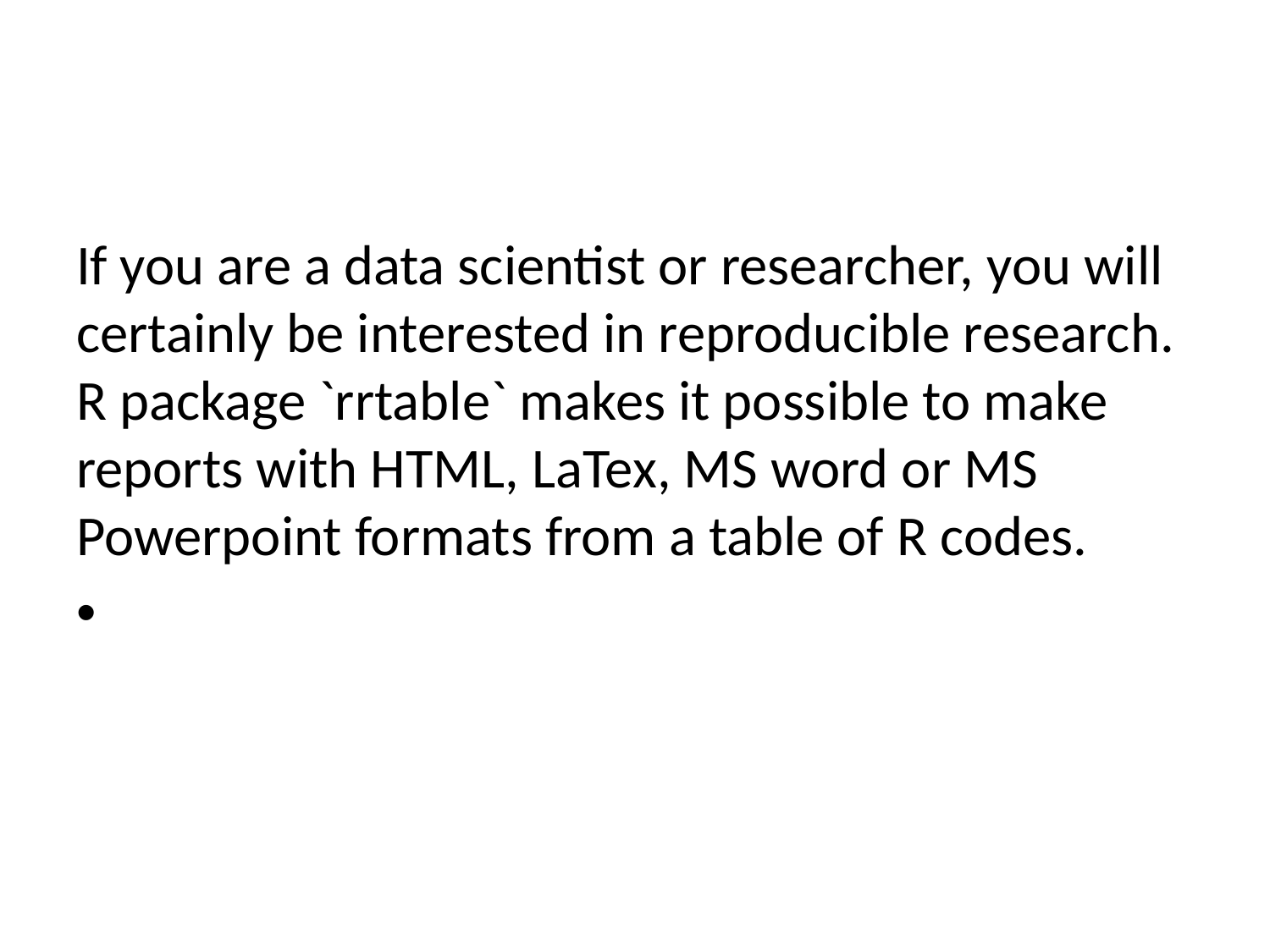

#
If you are a data scientist or researcher, you will certainly be interested in reproducible research. R package `rrtable` makes it possible to make reports with HTML, LaTex, MS word or MS Powerpoint formats from a table of R codes.